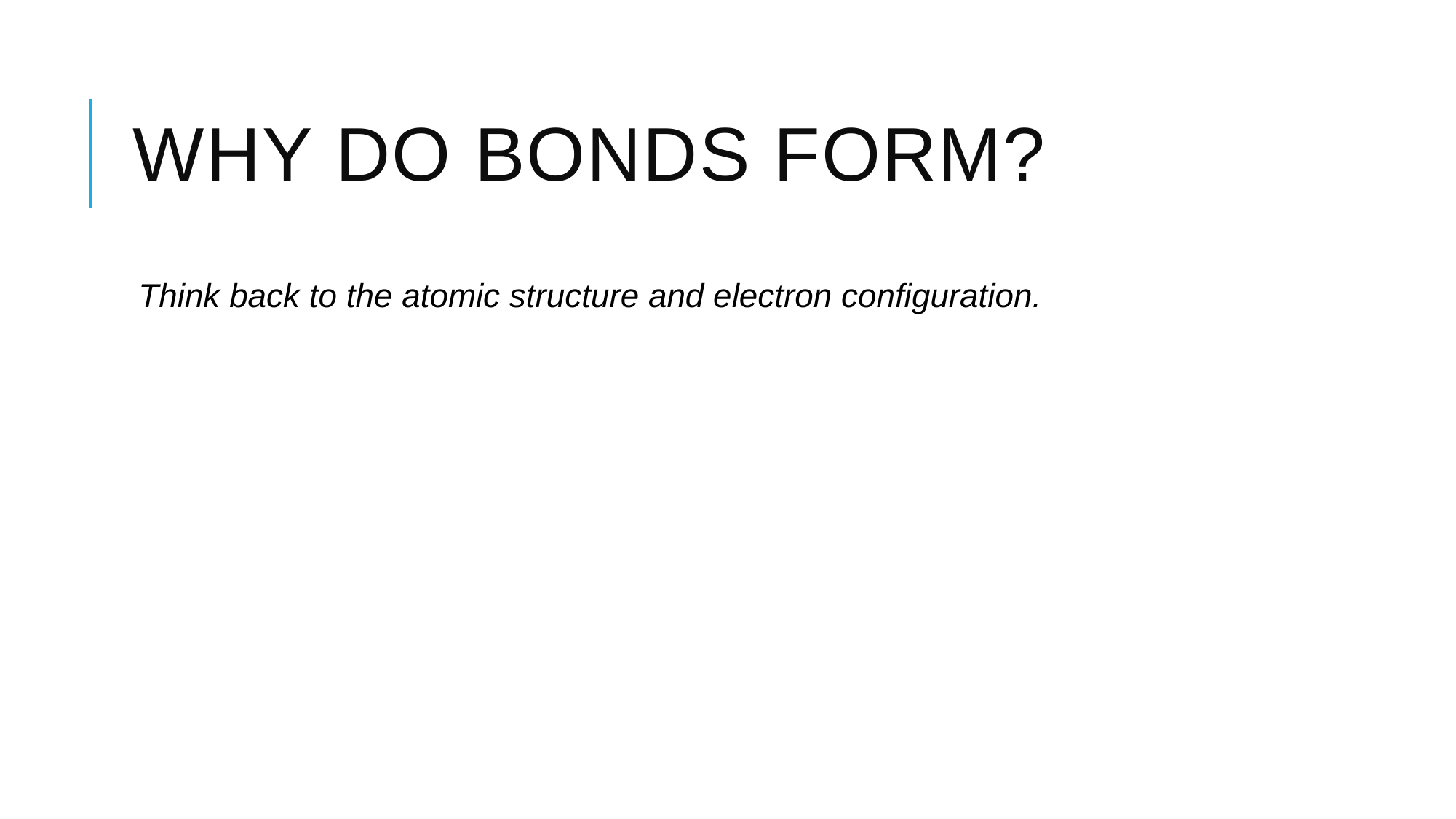

# Why do bonds form?
Think back to the atomic structure and electron configuration.